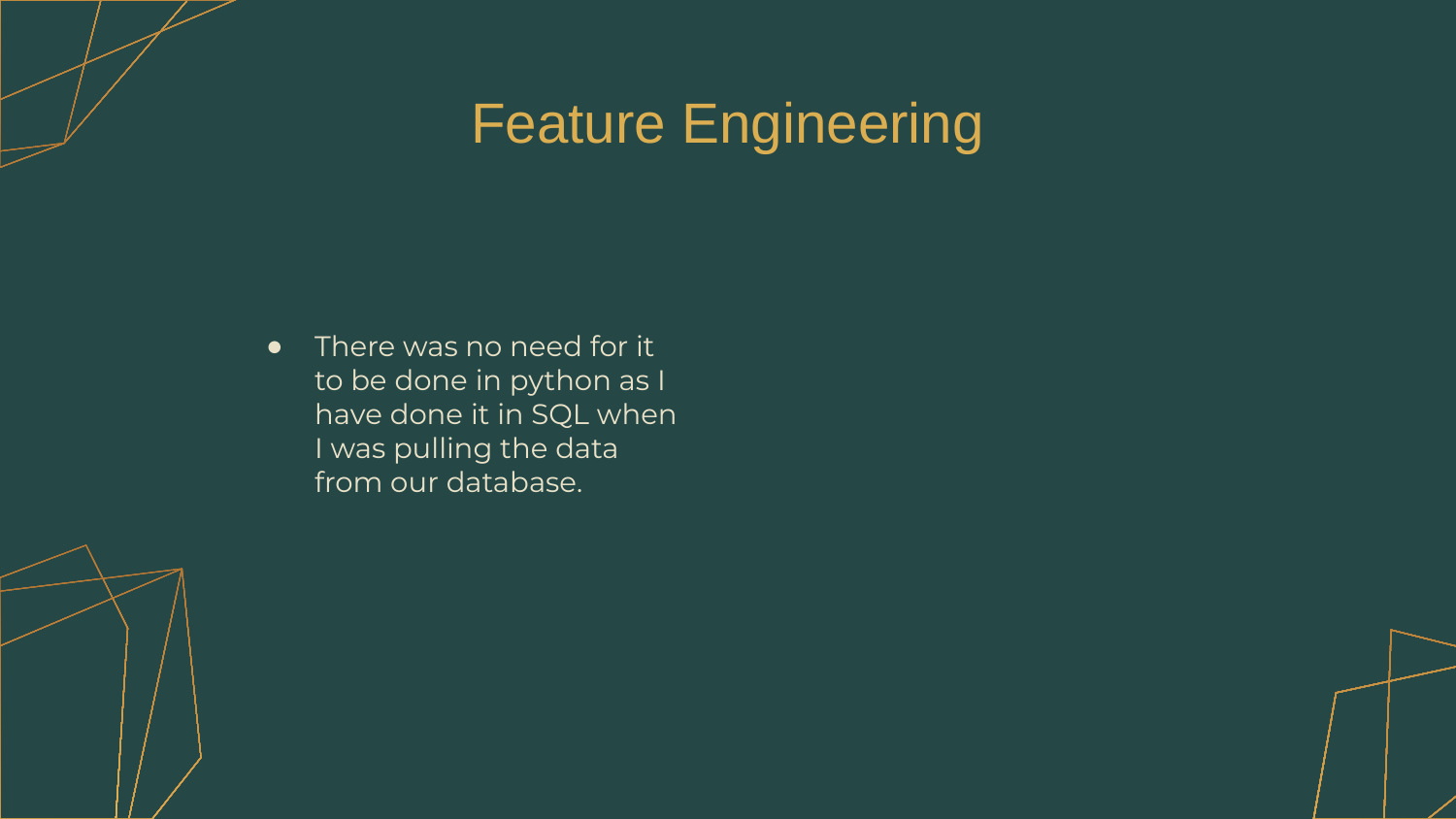

# Feature Engineering
There was no need for it to be done in python as I have done it in SQL when I was pulling the data from our database.